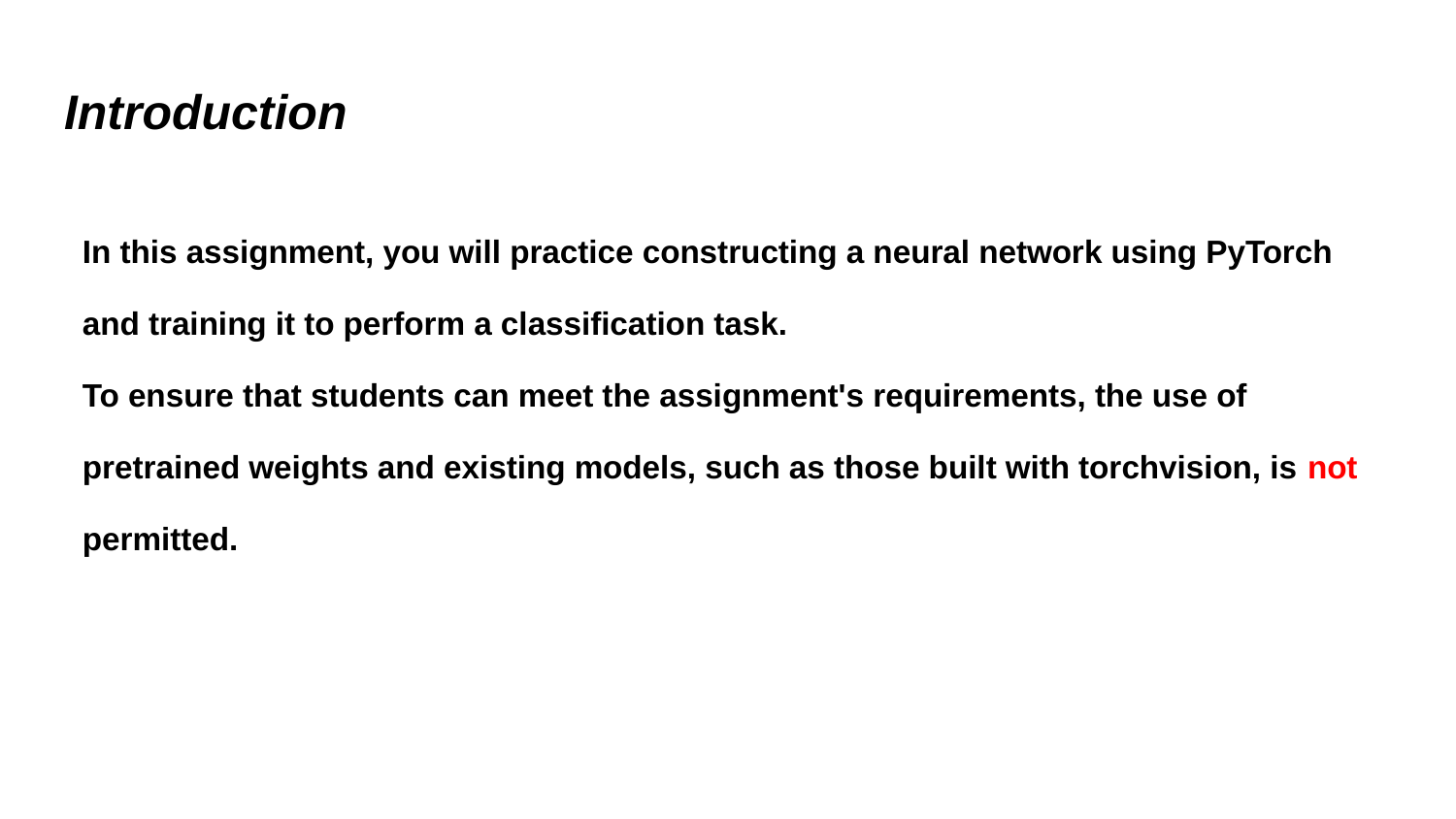

# Introduction
In this assignment, you will practice constructing a neural network using PyTorch and training it to perform a classification task.
To ensure that students can meet the assignment's requirements, the use of pretrained weights and existing models, such as those built with torchvision, is not permitted.